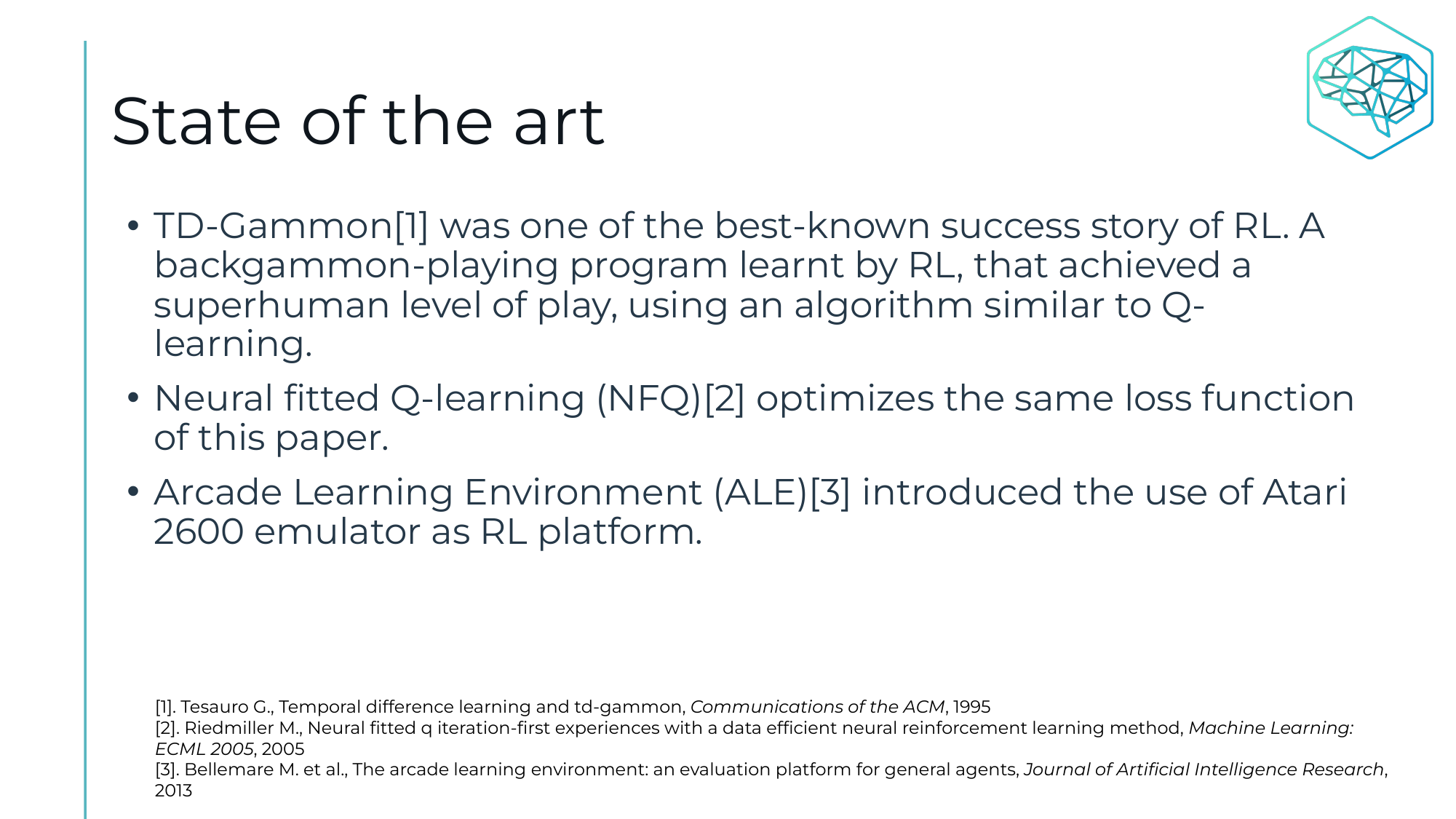

# State of the art
TD-Gammon[1] was one of the best-known success story of RL. A backgammon-playing program learnt by RL, that achieved a superhuman level of play, using an algorithm similar to Q-learning.
Neural fitted Q-learning (NFQ)[2] optimizes the same loss function of this paper.
Arcade Learning Environment (ALE)[3] introduced the use of Atari 2600 emulator as RL platform.

[1]. Tesauro G., Temporal difference learning and td-gammon, Communications of the ACM, 1995
[2]. Riedmiller M., Neural fitted q iteration-first experiences with a data efficient neural reinforcement learning method, Machine Learning: ECML 2005, 2005
[3]. Bellemare M. et al., The arcade learning environment: an evaluation platform for general agents, Journal of Artificial Intelligence Research, 2013